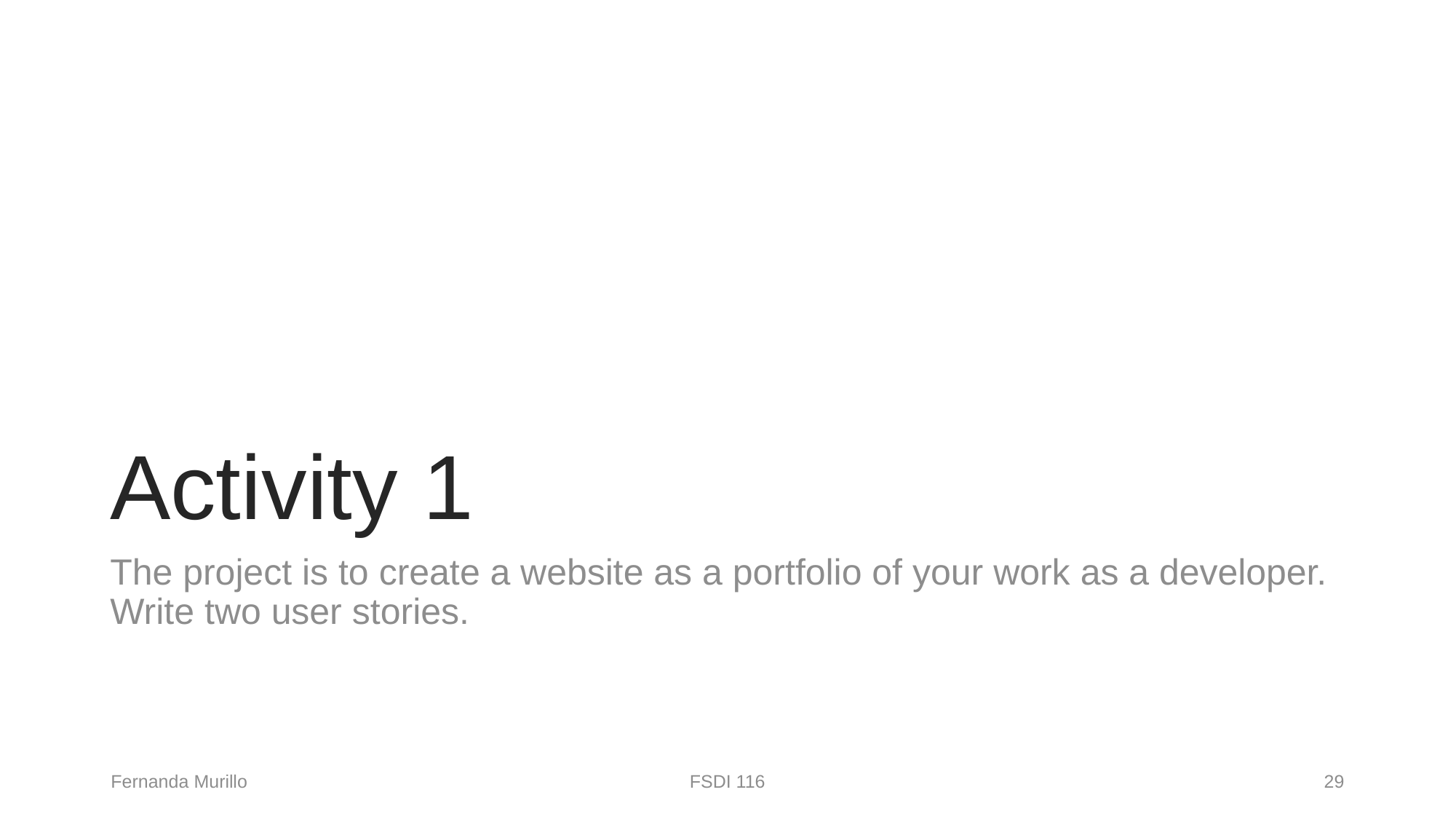

# Activity 1
The project is to create a website as a portfolio of your work as a developer. Write two user stories.
Fernanda Murillo
FSDI 116
29